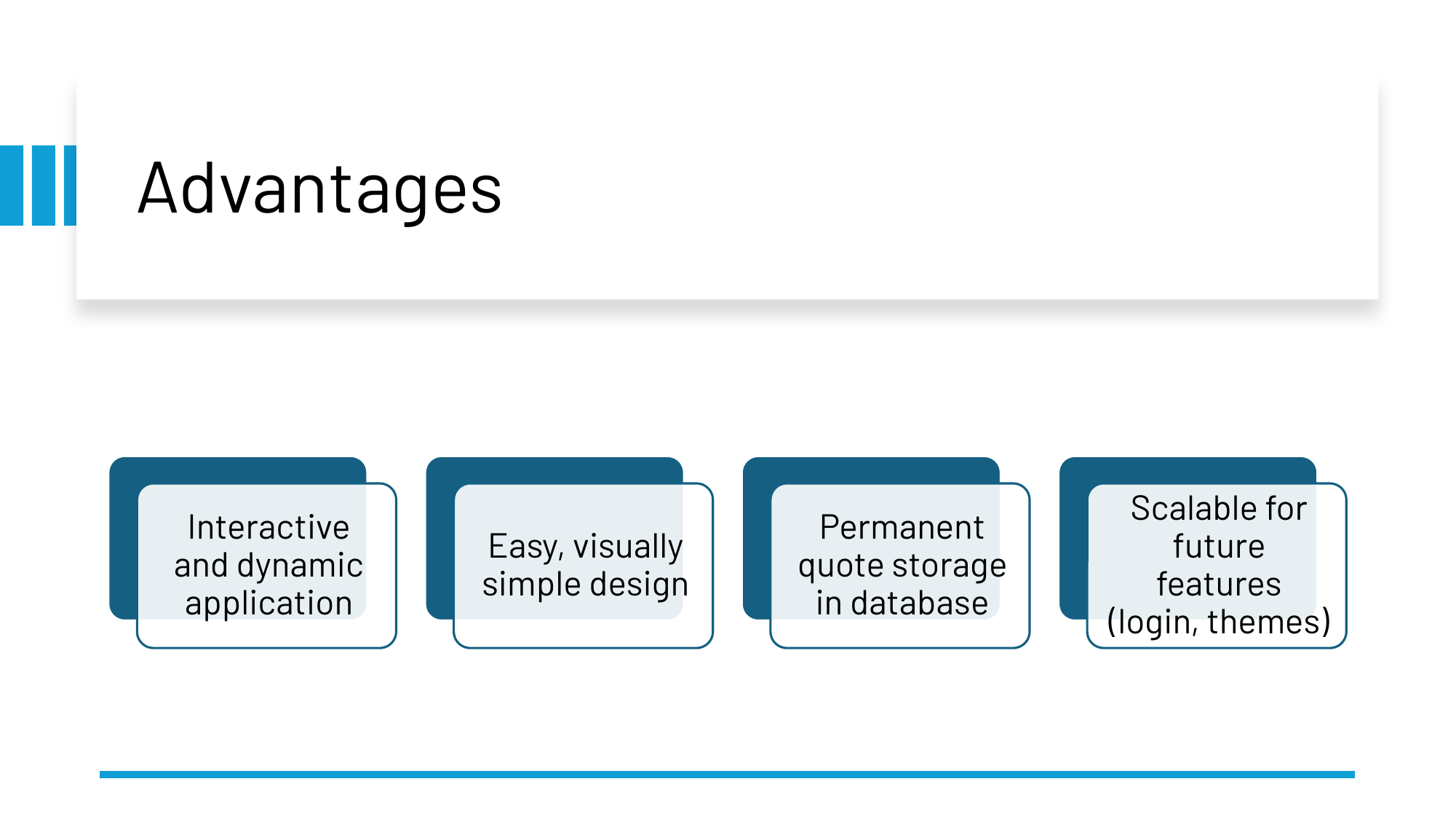

# Advantages

Interactive and dynamic application
Easy, visually simple design
Permanent quote storage in database
Scalable for future features (login, themes)